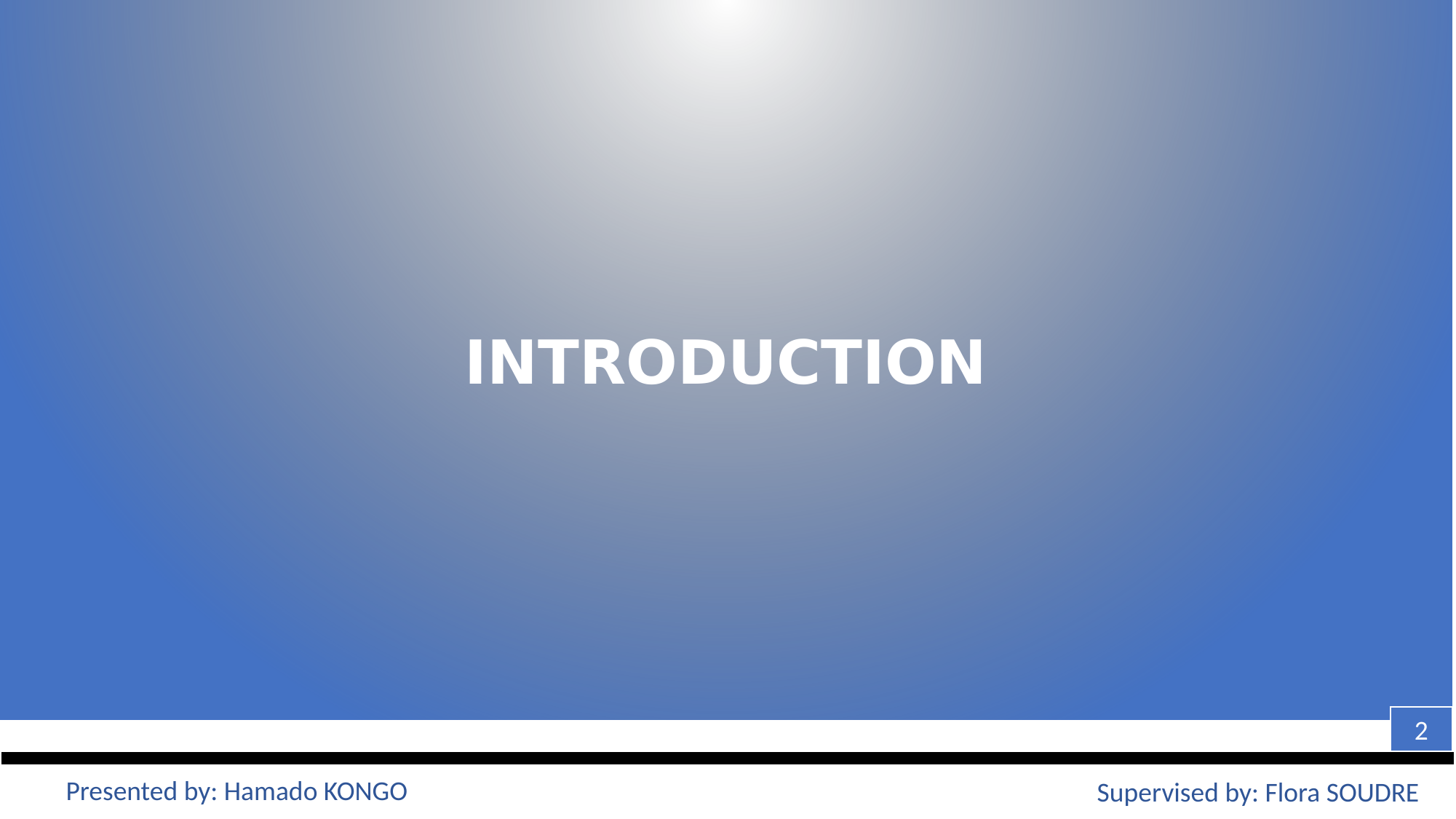

INTRODUCTION
2

Presented by: Hamado KONGO
Supervised by: Flora SOUDRE